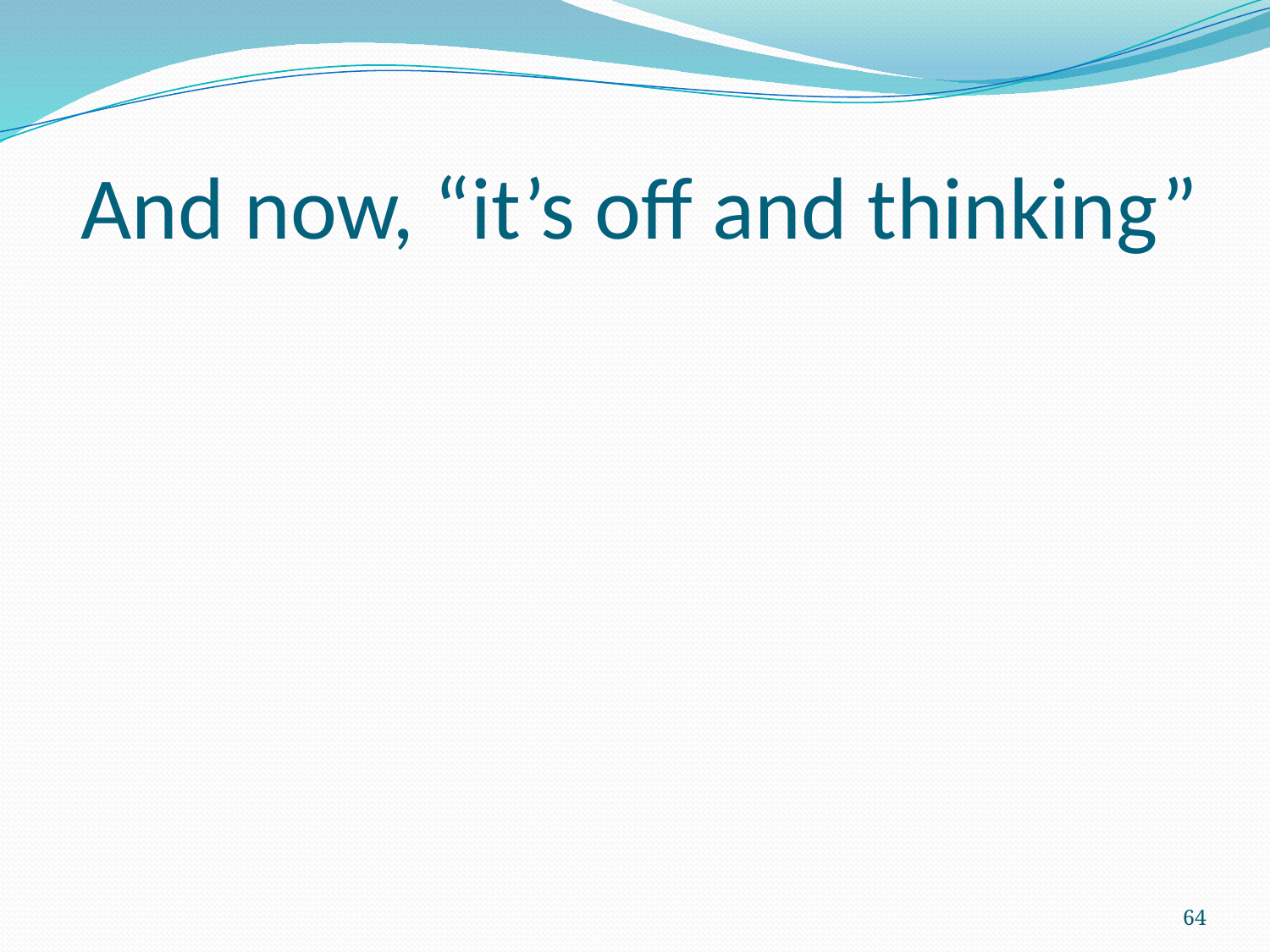

# And now, “it’s off and thinking”
64